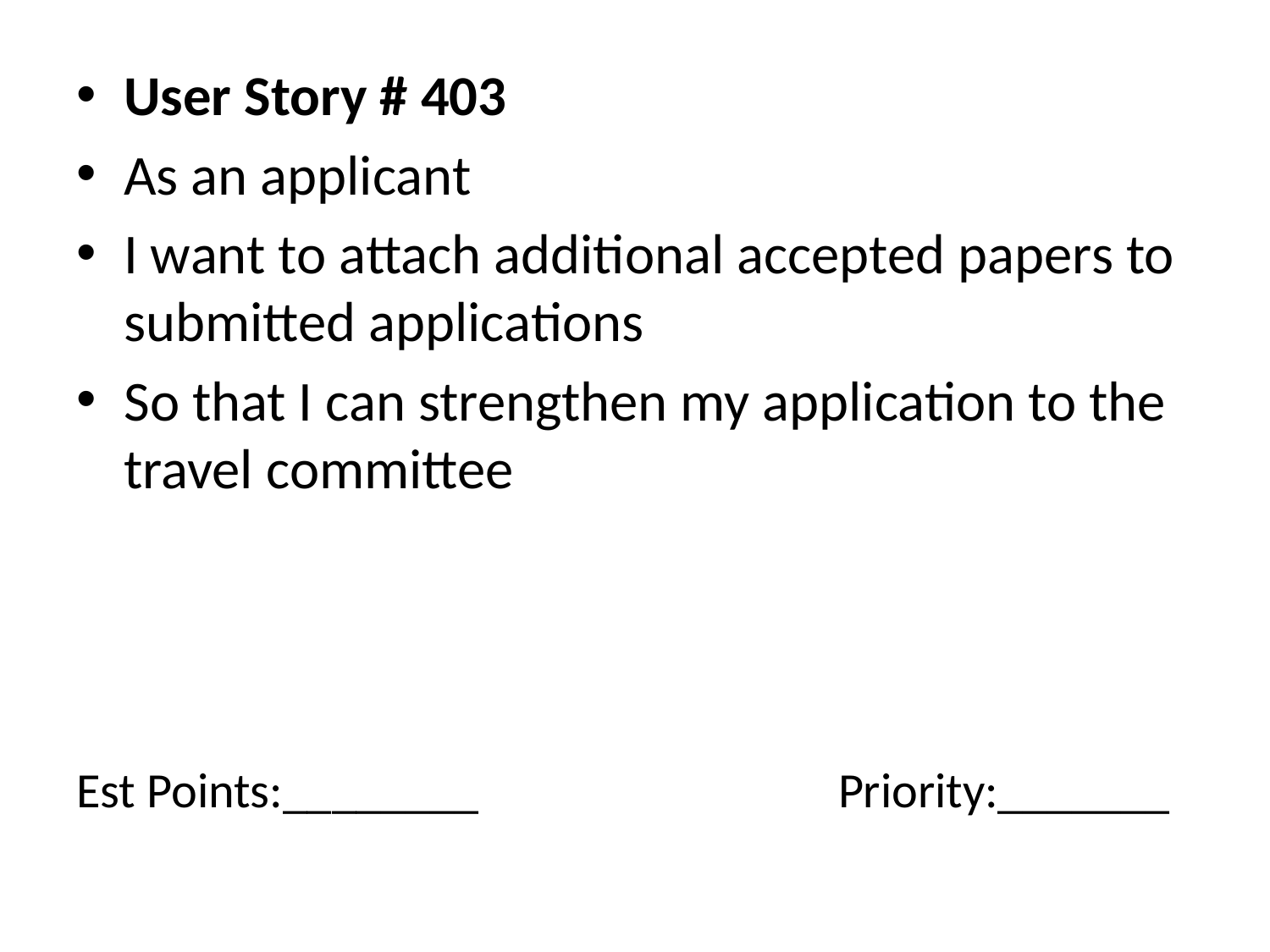

User Story # 403
As an applicant
I want to attach additional accepted papers to submitted applications
So that I can strengthen my application to the travel committee
# Est Points:________			Priority:_______